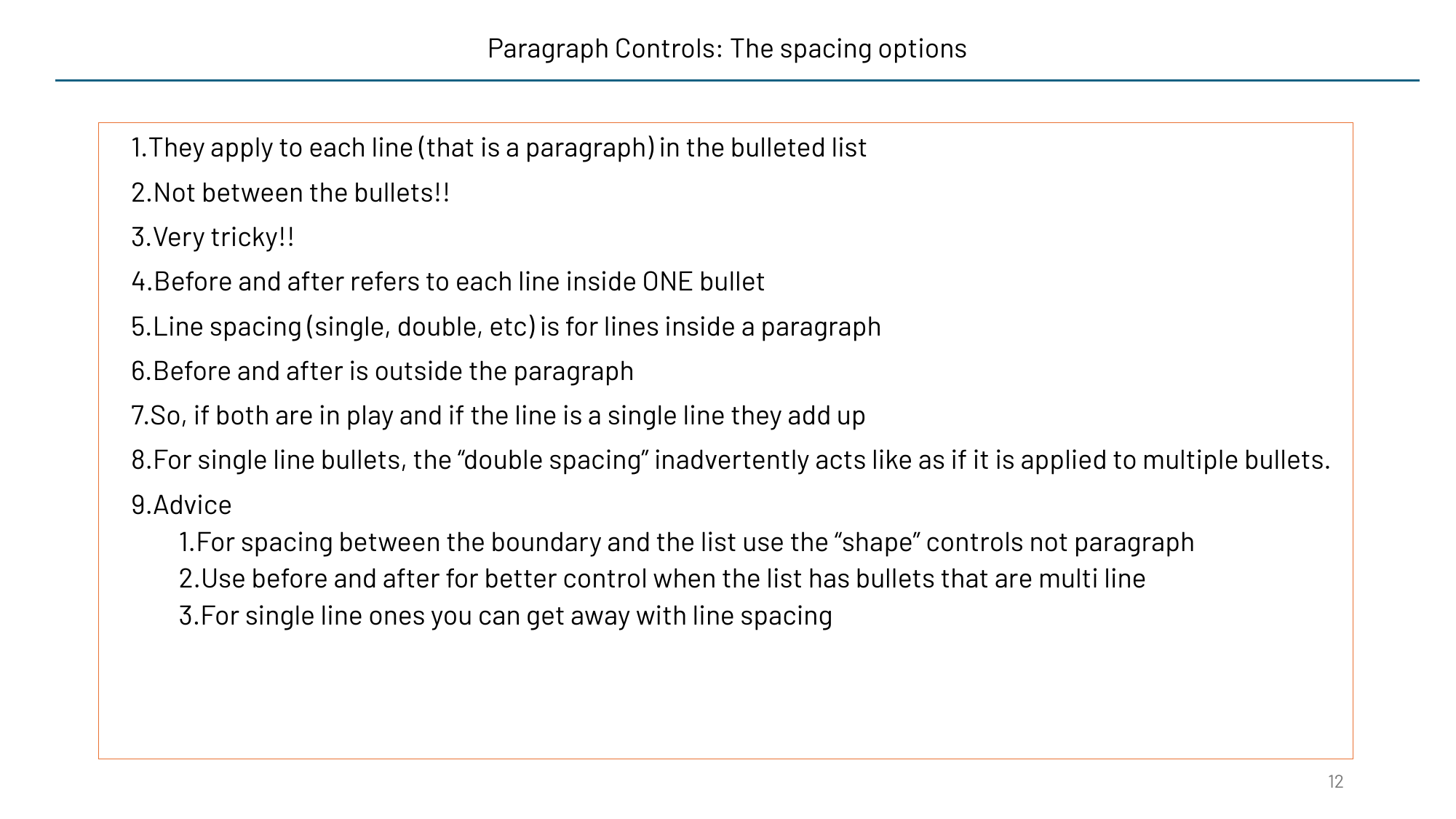

# Paragraph Controls: The spacing options
They apply to each line (that is a paragraph) in the bulleted list
Not between the bullets!!
Very tricky!!
Before and after refers to each line inside ONE bullet
Line spacing (single, double, etc) is for lines inside a paragraph
Before and after is outside the paragraph
So, if both are in play and if the line is a single line they add up
For single line bullets, the “double spacing” inadvertently acts like as if it is applied to multiple bullets.
Advice
For spacing between the boundary and the list use the “shape” controls not paragraph
Use before and after for better control when the list has bullets that are multi line
For single line ones you can get away with line spacing
12